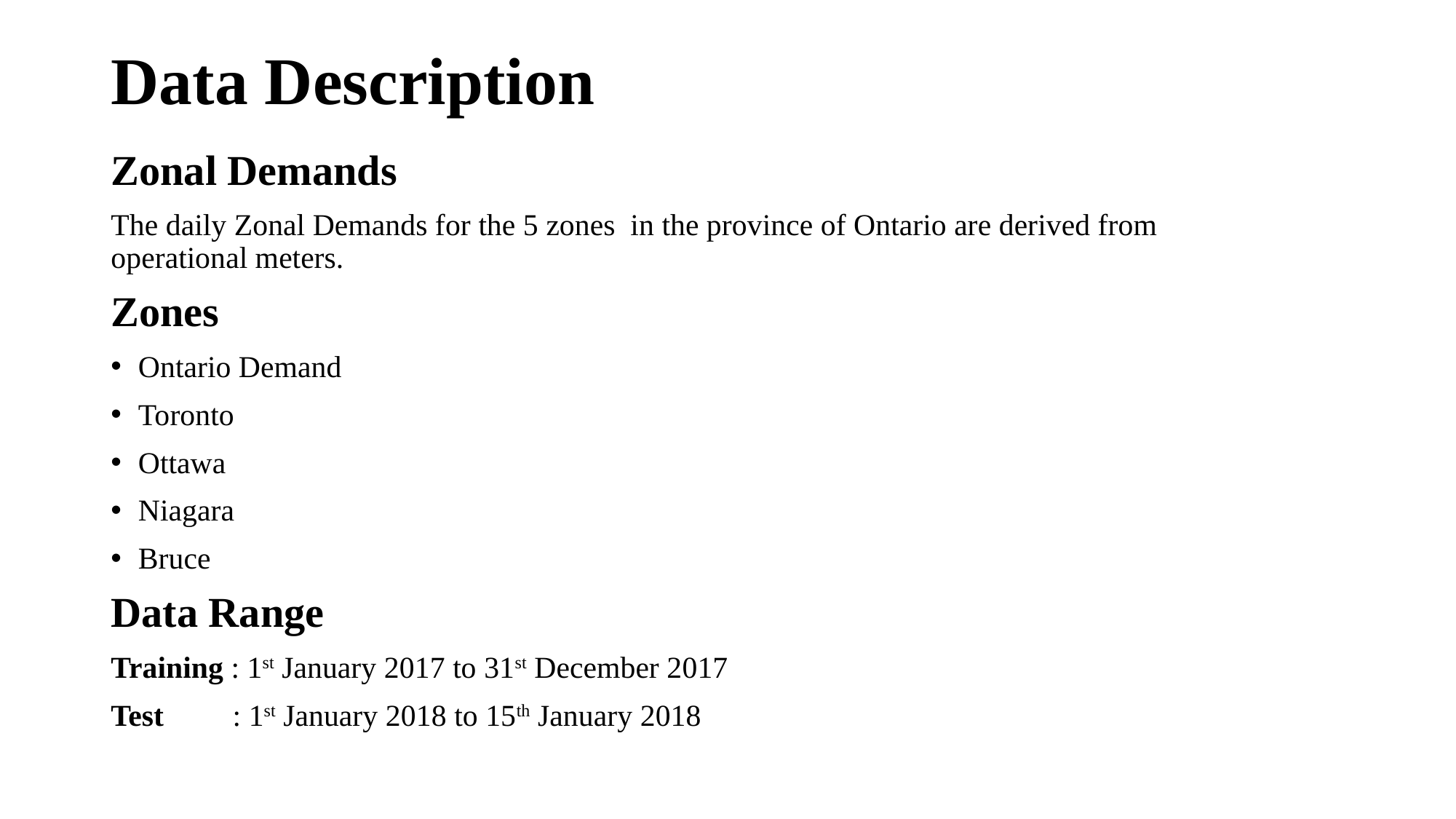

# Data Description
Zonal Demands
The daily Zonal Demands for the 5 zones  in the province of Ontario are derived from     operational meters.
Zones
Ontario Demand
Toronto
Ottawa
Niagara
Bruce
Data Range
Training : 1st January 2017 to 31st December 2017
Test         : 1st January 2018 to 15th January 2018